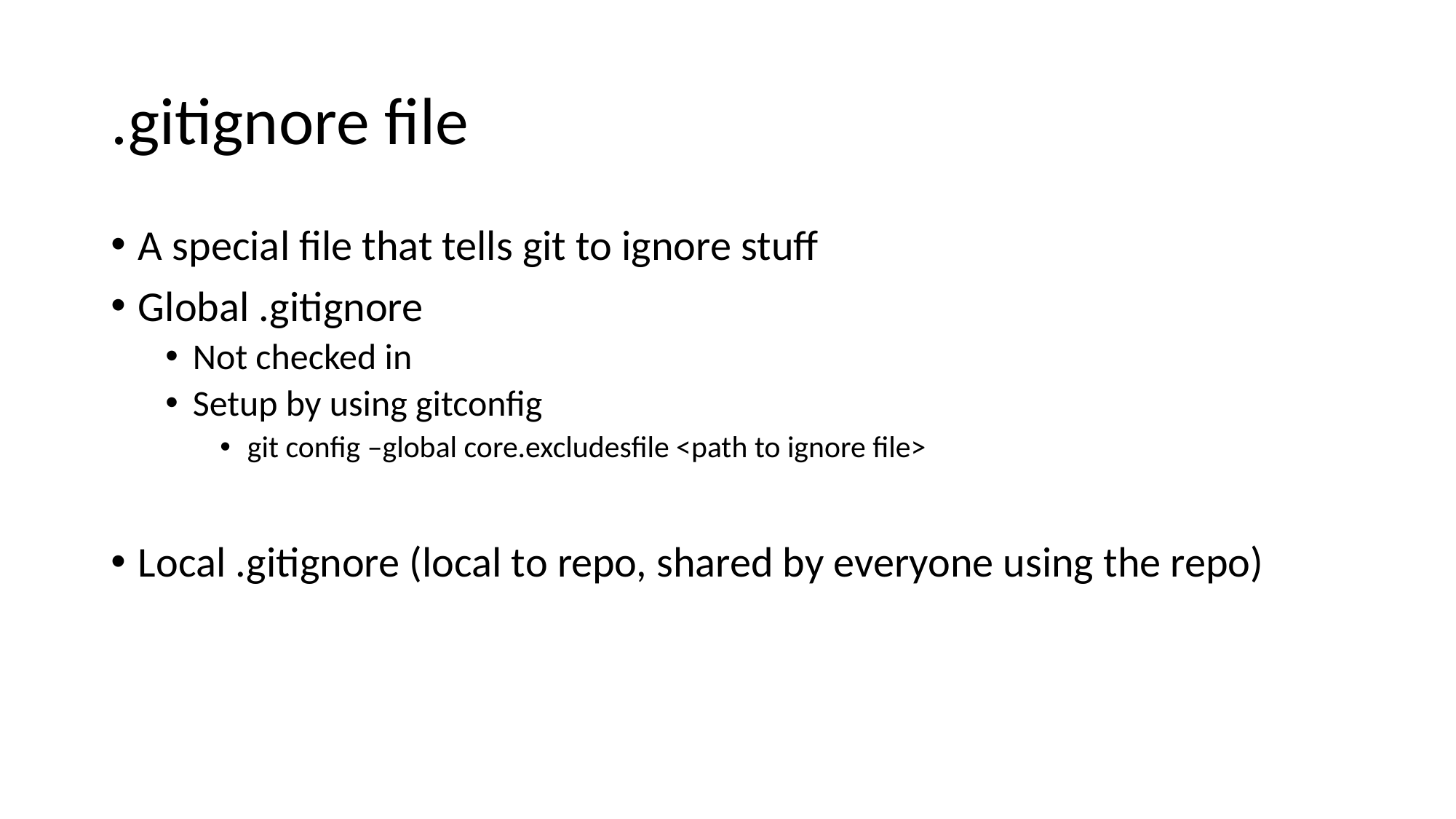

# .gitignore file
A special file that tells git to ignore stuff
Global .gitignore
Not checked in
Setup by using gitconfig
git config –global core.excludesfile <path to ignore file>

Local .gitignore (local to repo, shared by everyone using the repo)